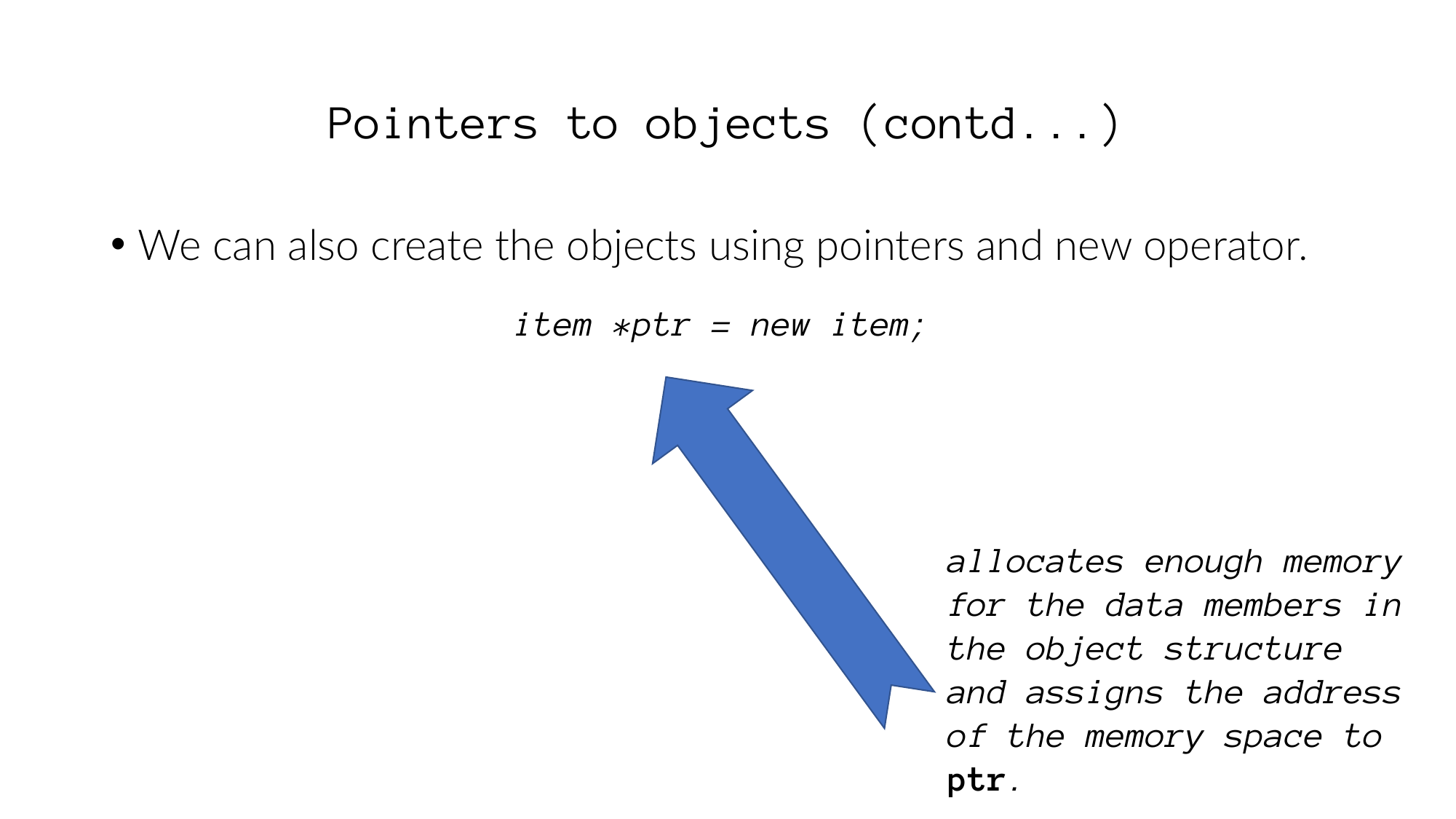

# Pointers to objects (contd...)
We can also create the objects using pointers and new operator.
item *ptr = new item;

allocates enough memory for the data members in the object structure and assigns the address of the memory space to ptr.